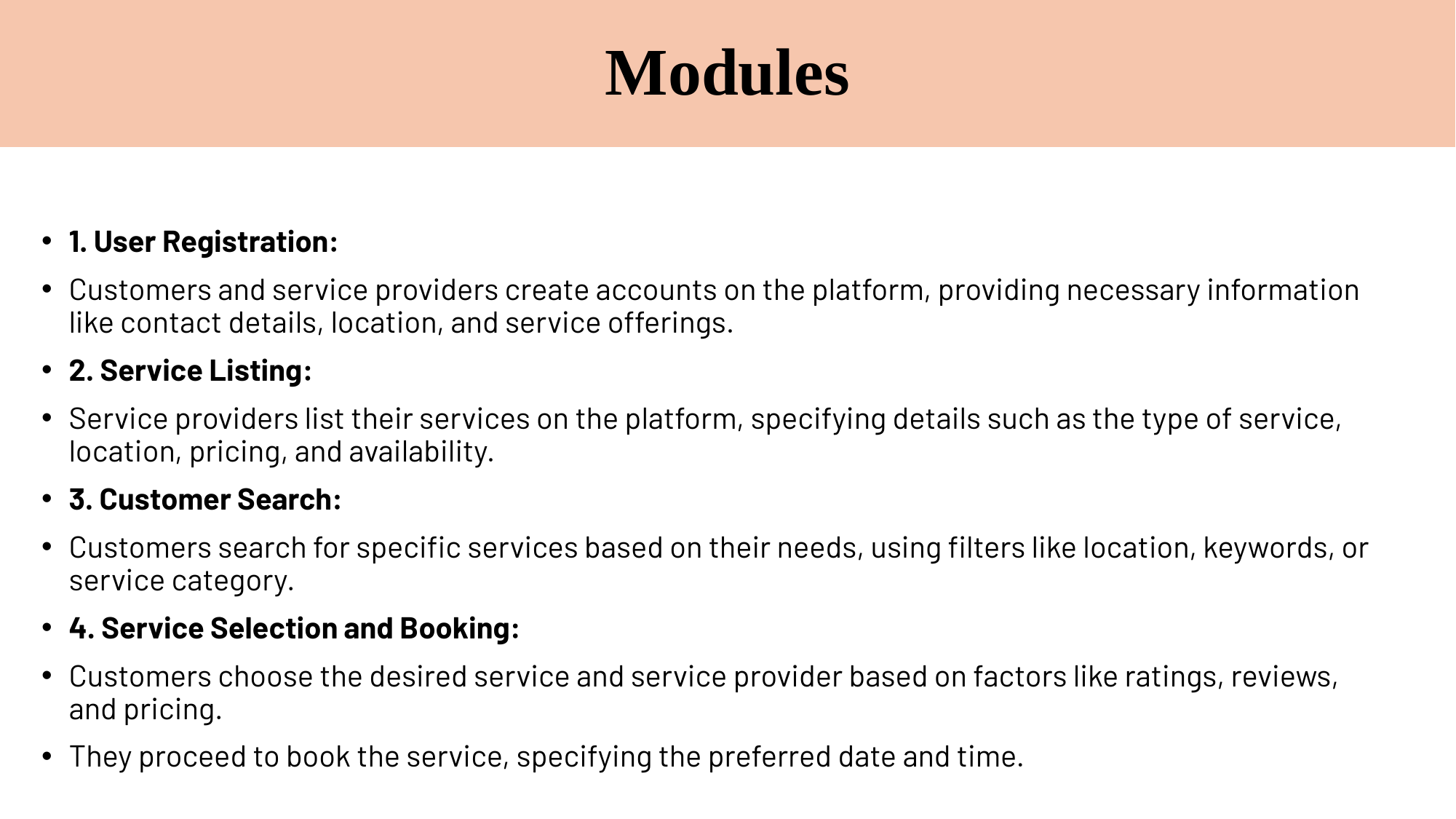

# Modules
1. User Registration:
Customers and service providers create accounts on the platform, providing necessary information like contact details, location, and service offerings.
2. Service Listing:
Service providers list their services on the platform, specifying details such as the type of service, location, pricing, and availability.
3. Customer Search:
Customers search for specific services based on their needs, using filters like location, keywords, or service category.
4. Service Selection and Booking:
Customers choose the desired service and service provider based on factors like ratings, reviews, and pricing.
They proceed to book the service, specifying the preferred date and time.